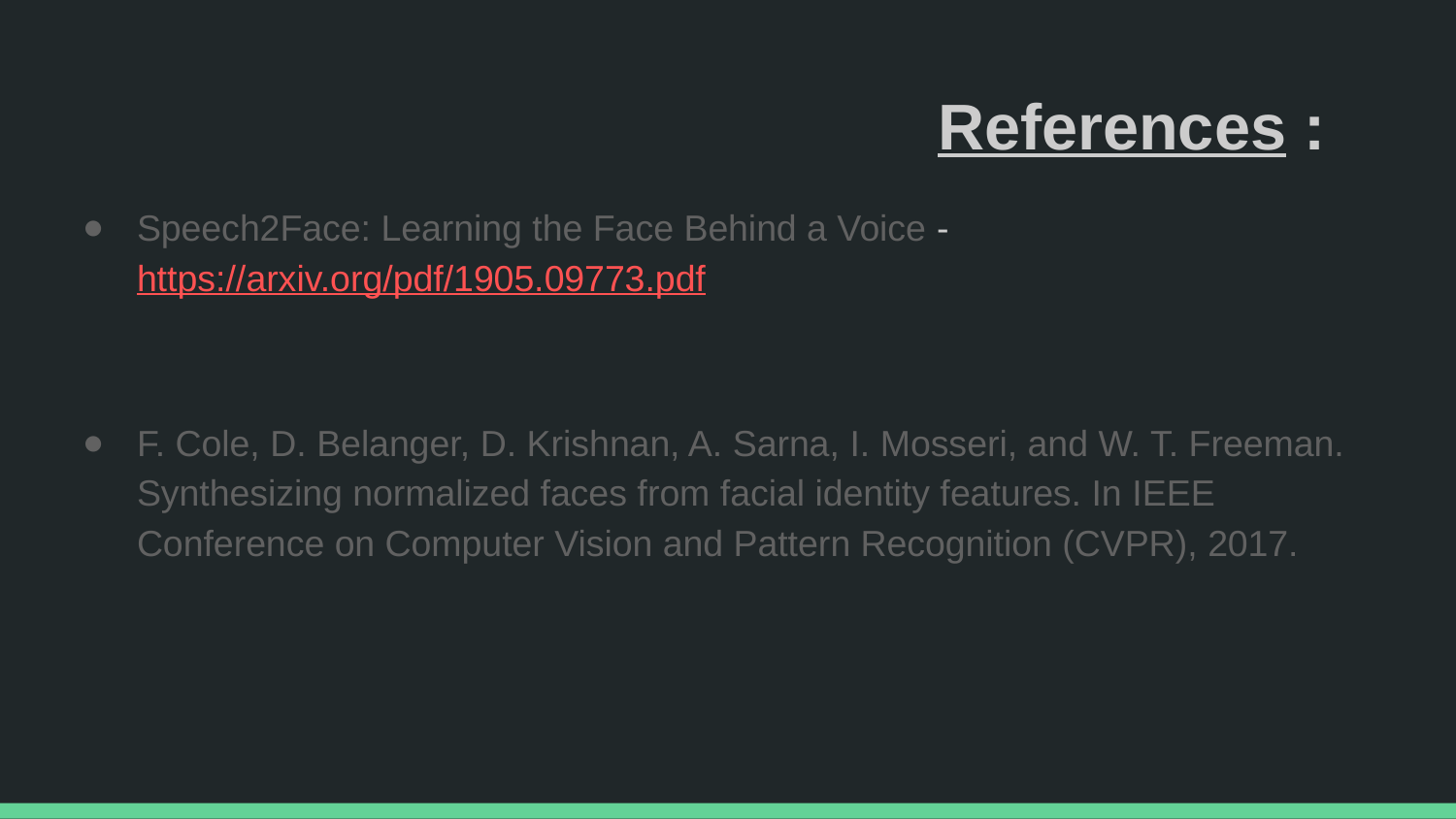

# References :
Speech2Face: Learning the Face Behind a Voice -https://arxiv.org/pdf/1905.09773.pdf

F. Cole, D. Belanger, D. Krishnan, A. Sarna, I. Mosseri, and W. T. Freeman. Synthesizing normalized faces from facial identity features. In IEEE Conference on Computer Vision and Pattern Recognition (CVPR), 2017.